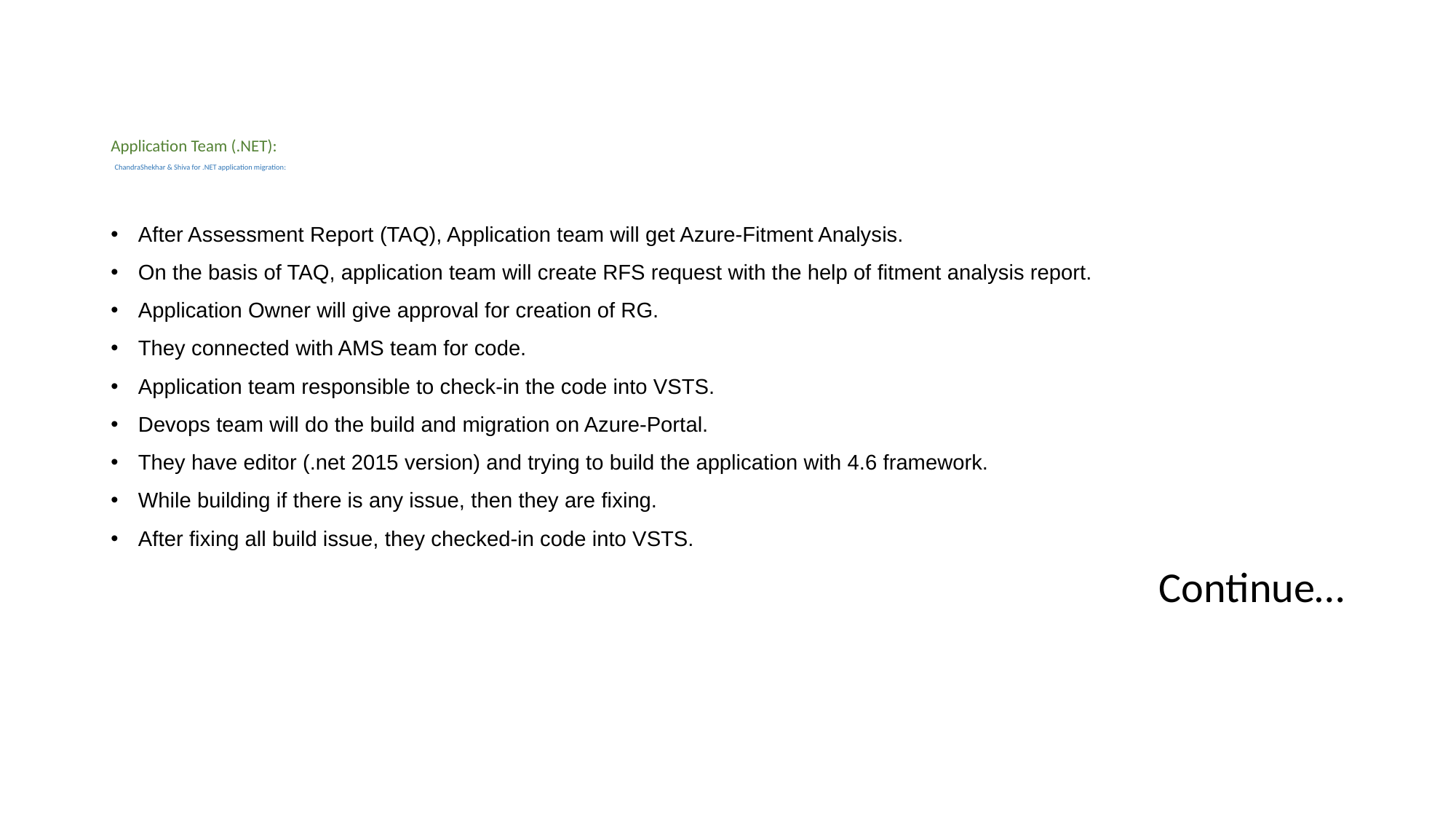

# Application Team (.NET):  ChandraShekhar & Shiva for .NET application migration:
After Assessment Report (TAQ), Application team will get Azure-Fitment Analysis.
On the basis of TAQ, application team will create RFS request with the help of fitment analysis report.
Application Owner will give approval for creation of RG.
They connected with AMS team for code.
Application team responsible to check-in the code into VSTS.
Devops team will do the build and migration on Azure-Portal.
They have editor (.net 2015 version) and trying to build the application with 4.6 framework.
While building if there is any issue, then they are fixing.
After fixing all build issue, they checked-in code into VSTS.
Continue…